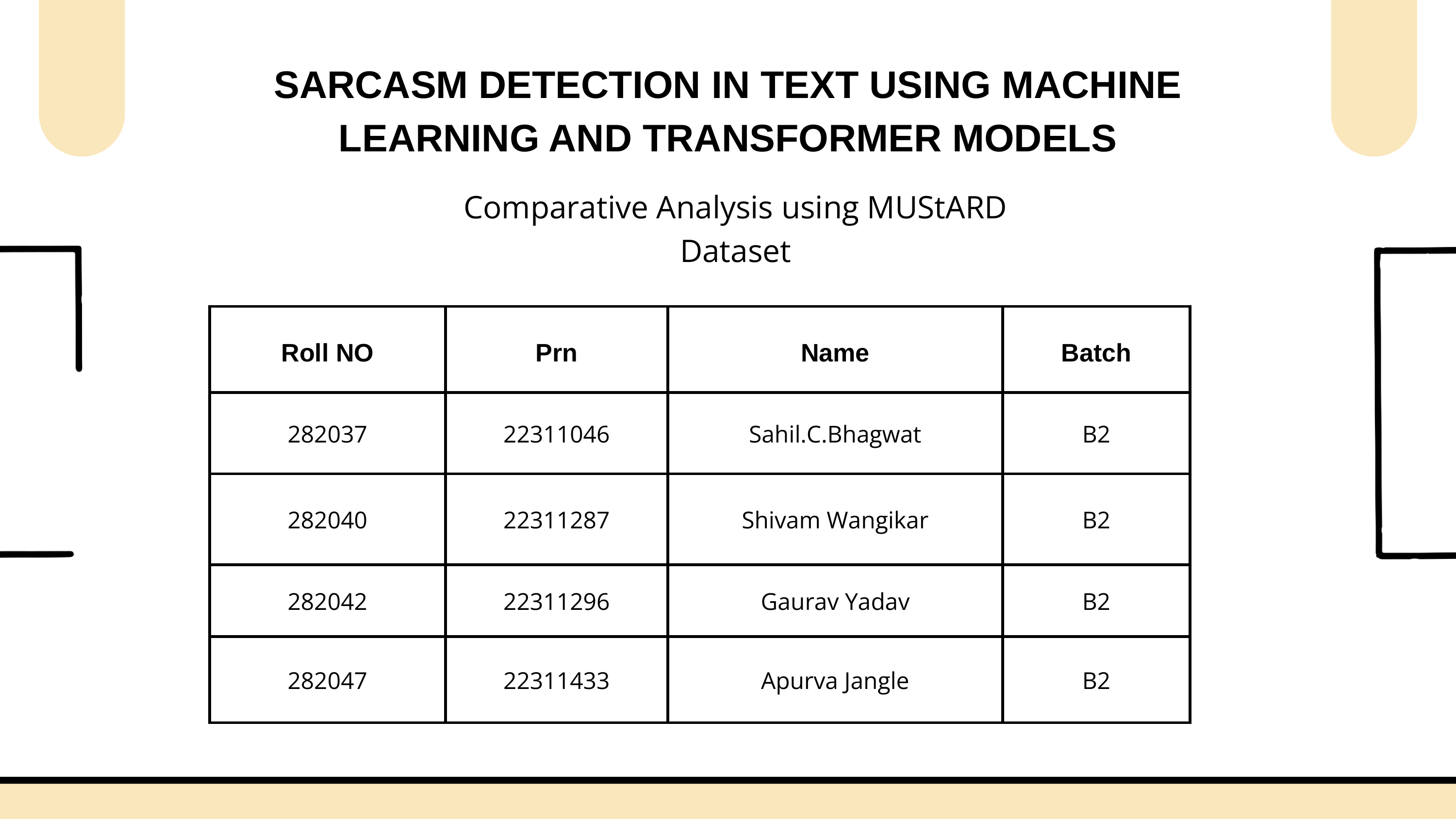

SARCASM DETECTION IN TEXT USING MACHINE LEARNING AND TRANSFORMER MODELS
Comparative Analysis using MUStARD Dataset

| Roll NO | Prn | Name | Batch |
| --- | --- | --- | --- |
| 282037 | 22311046 | Sahil.C.Bhagwat | B2 |
| 282040 | 22311287 | Shivam Wangikar | B2 |
| 282042 | 22311296 | Gaurav Yadav | B2 |
| 282047 | 22311433 | Apurva Jangle | B2 |